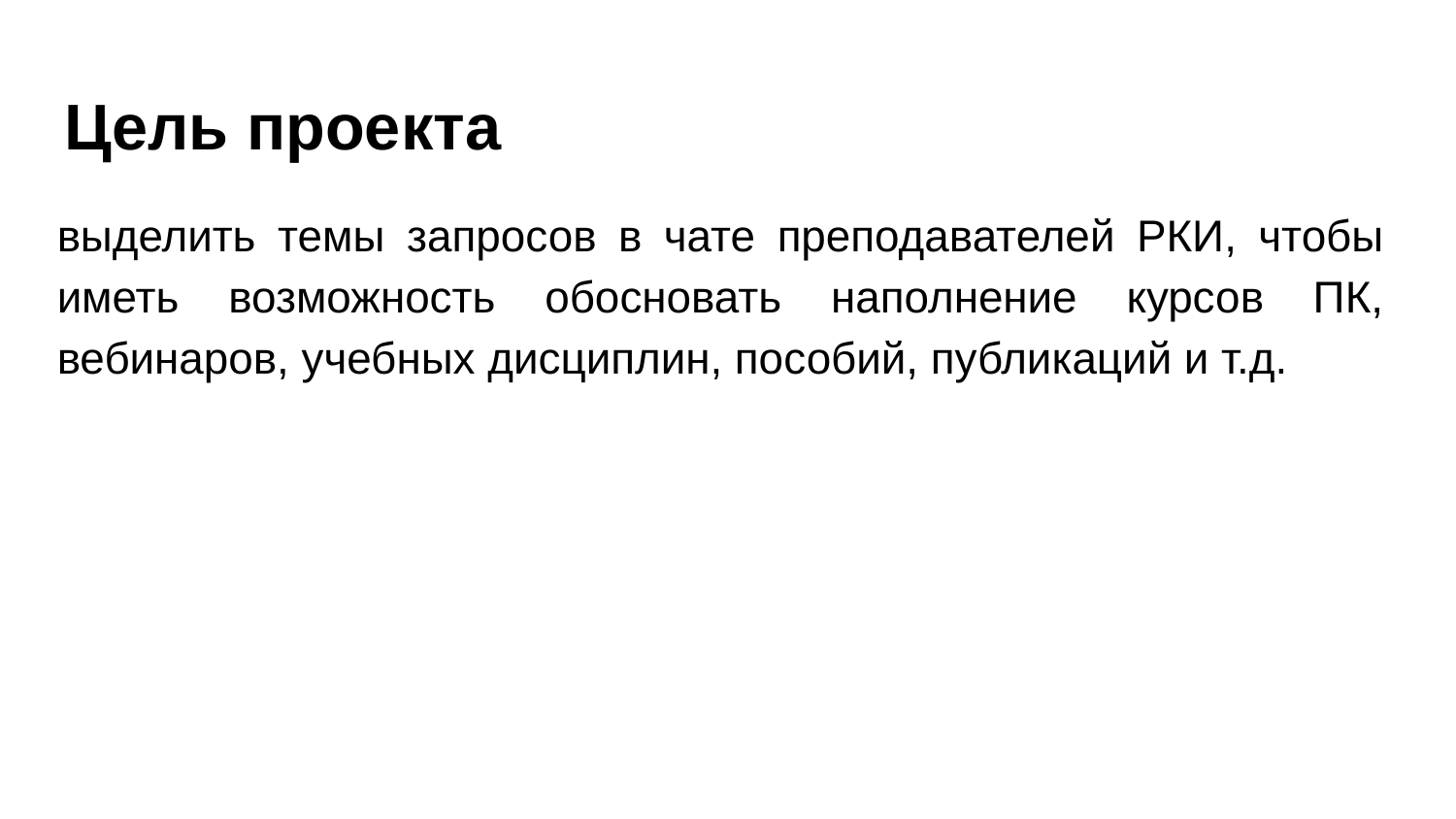

# Цель проекта
выделить темы запросов в чате преподавателей РКИ, чтобы иметь возможность обосновать наполнение курсов ПК, вебинаров, учебных дисциплин, пособий, публикаций и т.д.